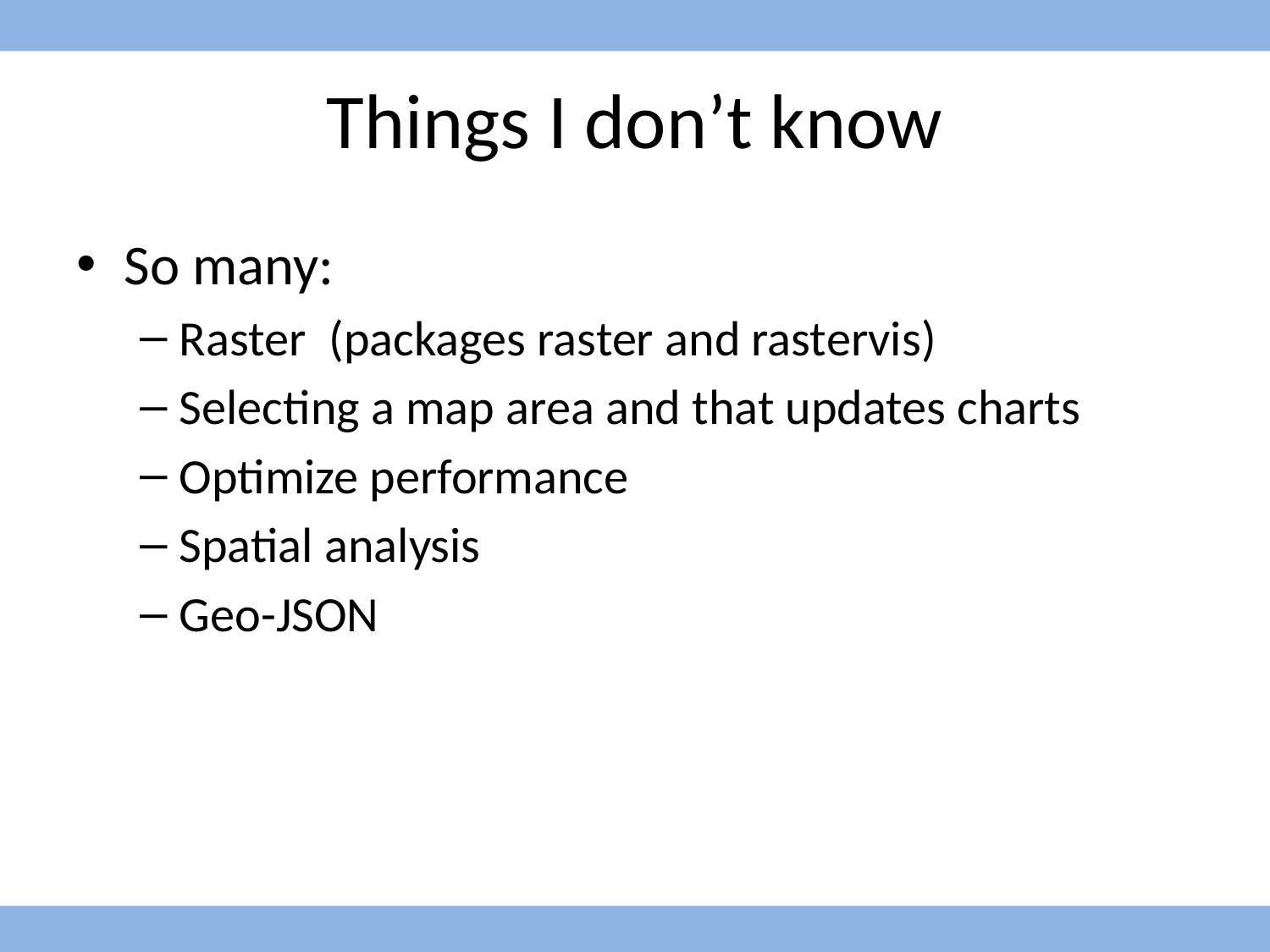

# Things I don’t know
So many:
Raster  (packages raster and rastervis)
Selecting a map area and that updates charts
Optimize performance
Spatial analysis
Geo-JSON